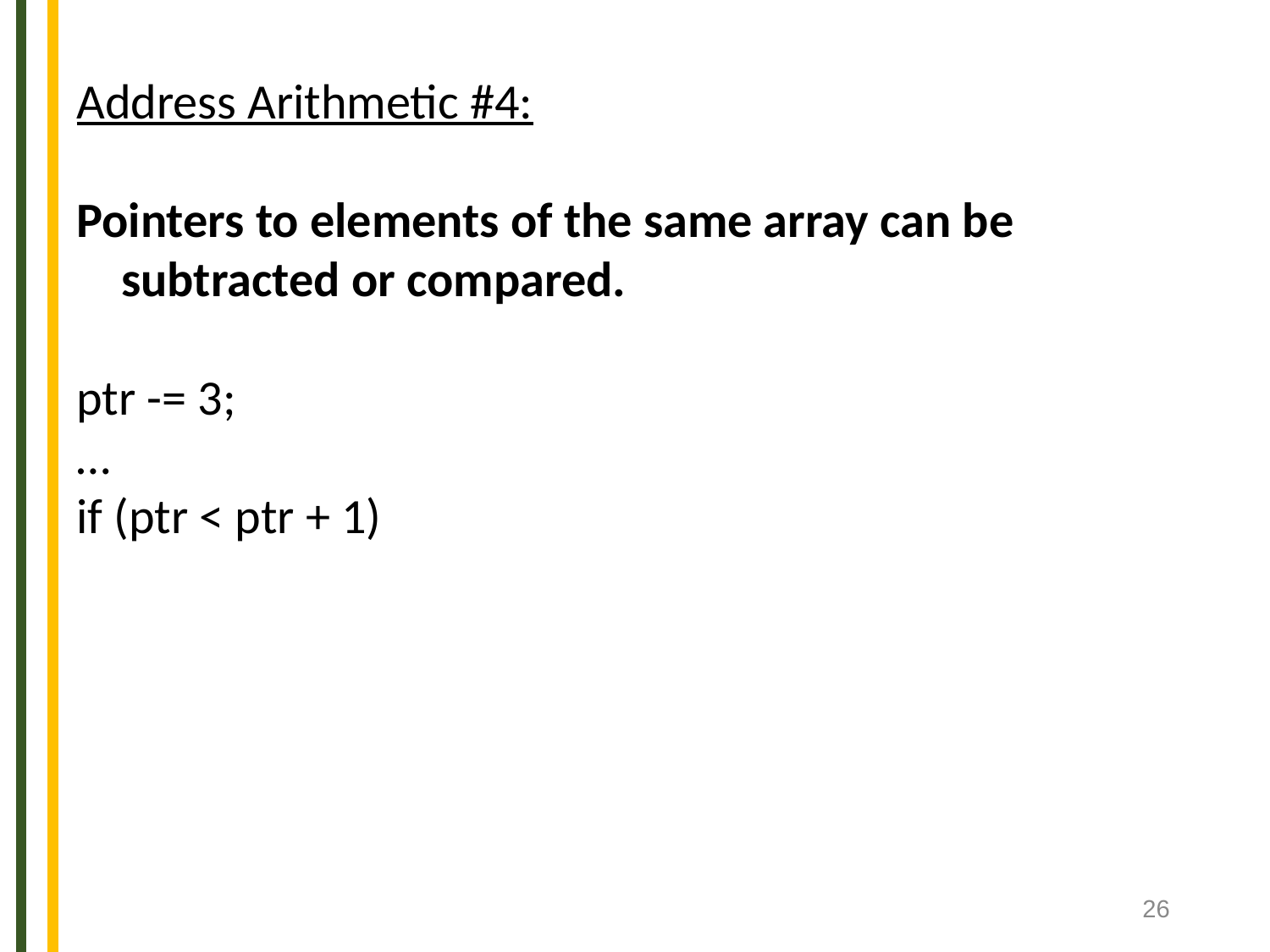

Address Arithmetic #4:

Pointers to elements of the same array can be
    subtracted or compared.

ptr -= 3;
…
if (ptr < ptr + 1)

26